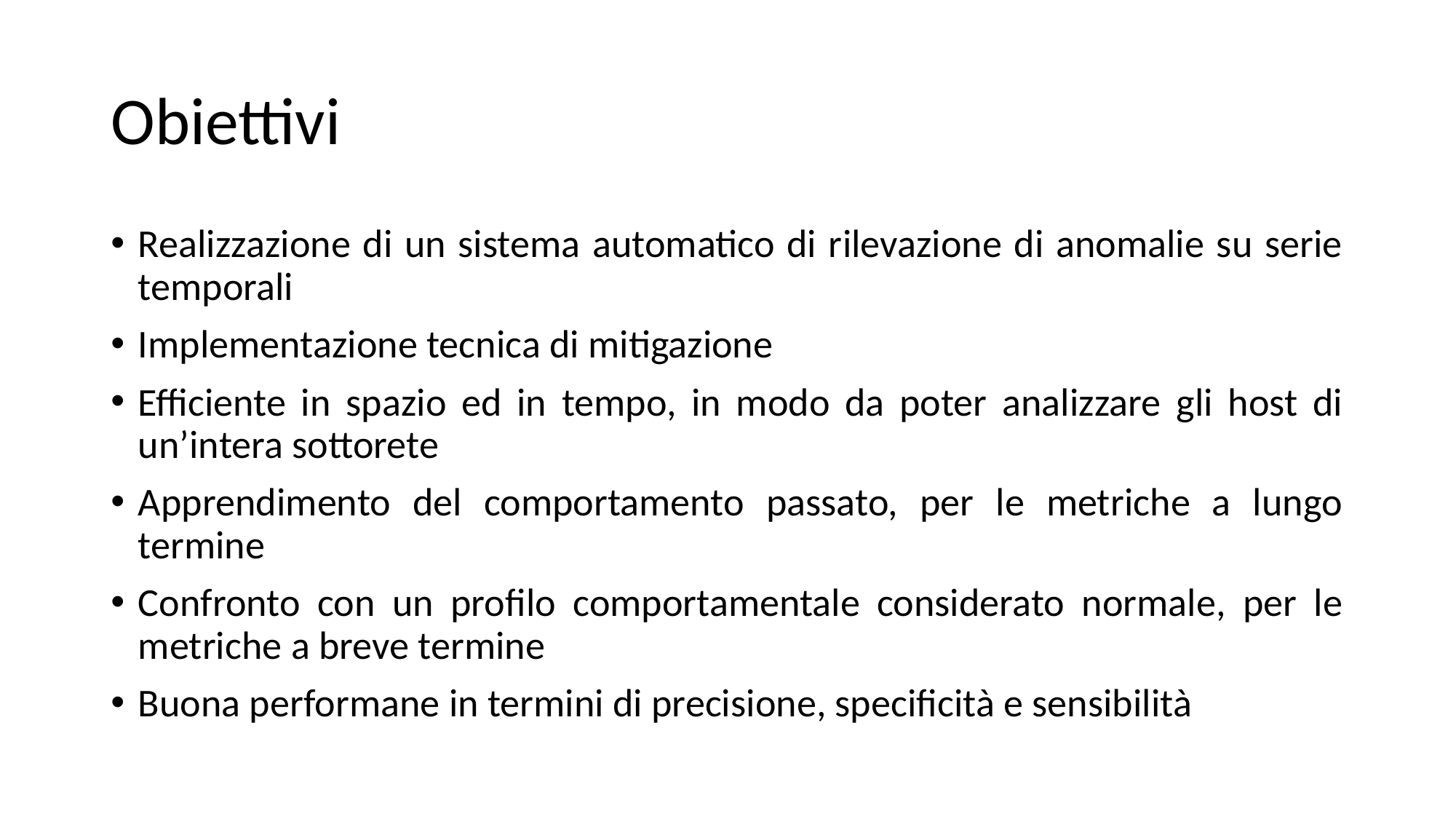

# Obiettivi
Realizzazione di un sistema automatico di rilevazione di anomalie su serie temporali
Implementazione tecnica di mitigazione
Efficiente in spazio ed in tempo, in modo da poter analizzare gli host di un’intera sottorete
Apprendimento del comportamento passato, per le metriche a lungo termine
Confronto con un profilo comportamentale considerato normale, per le metriche a breve termine
Buona performane in termini di precisione, specificità e sensibilità